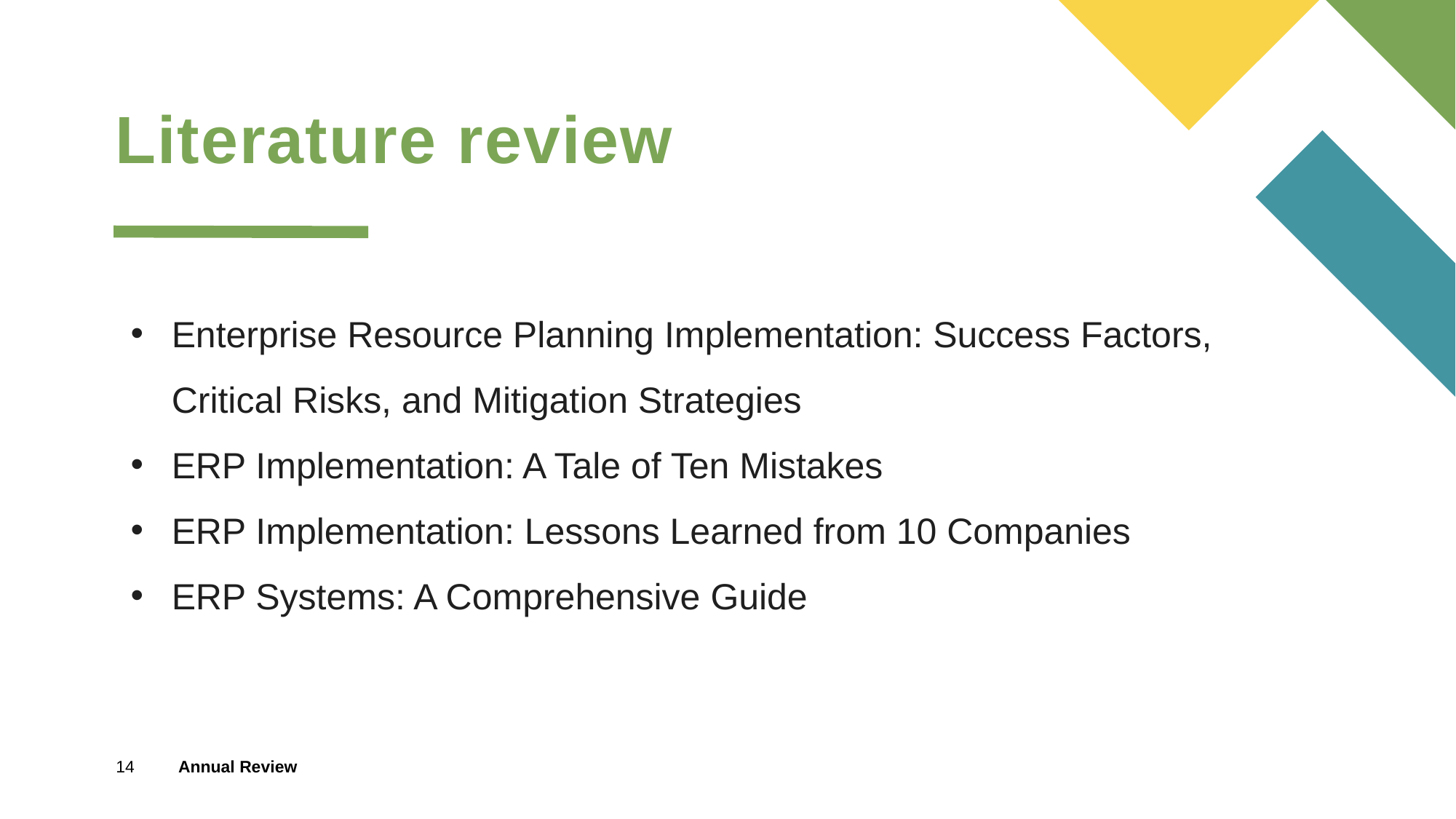

# Literature review
Enterprise Resource Planning Implementation: Success Factors, Critical Risks, and Mitigation Strategies
ERP Implementation: A Tale of Ten Mistakes
ERP Implementation: Lessons Learned from 10 Companies
ERP Systems: A Comprehensive Guide
14
Annual Review